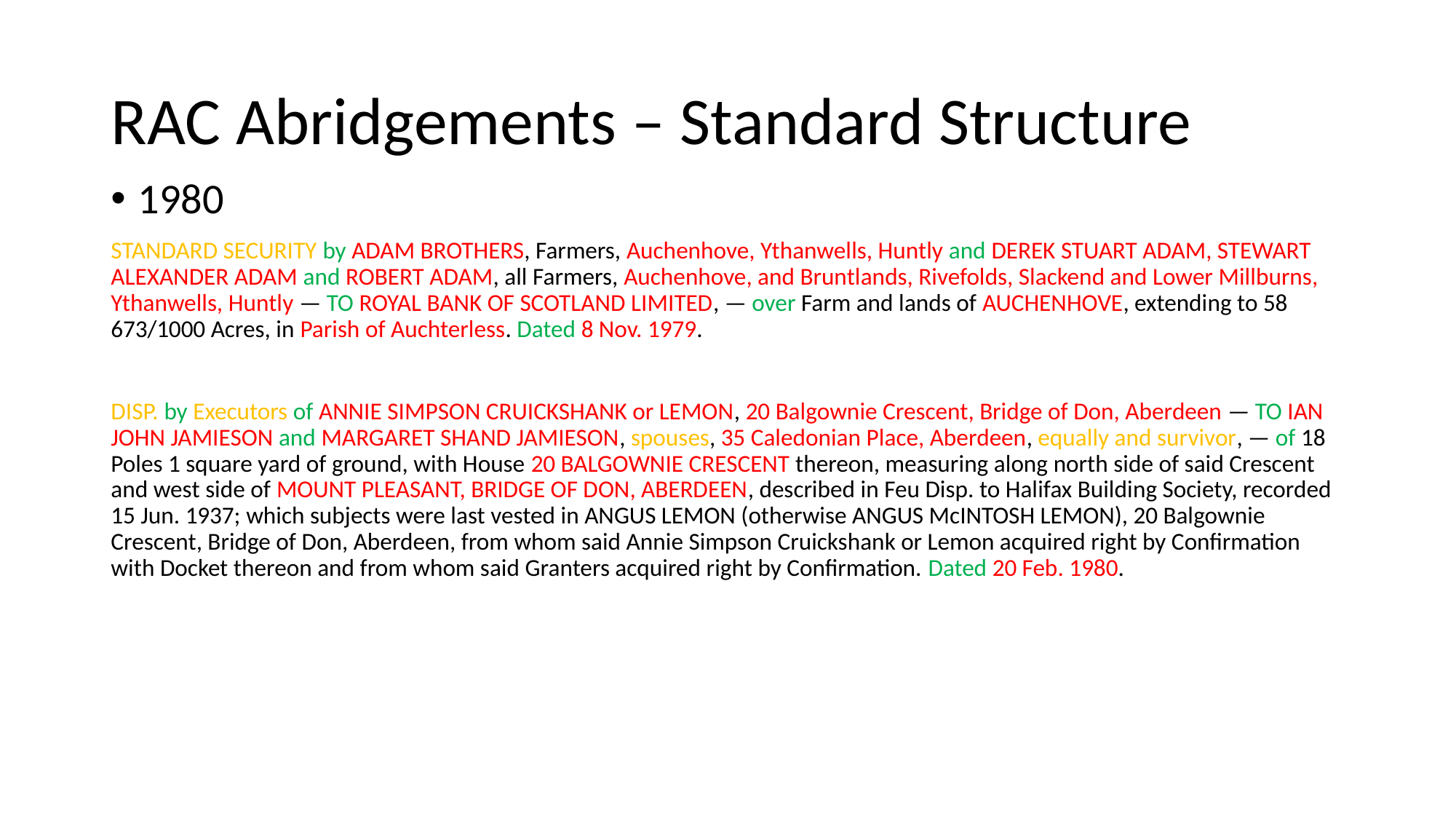

# RAC Abridgements – Standard Structure
1980
STANDARD SECURITY by ADAM BROTHERS, Farmers, Auchenhove, Ythanwells, Huntly and DEREK STUART ADAM, STEWART ALEXANDER ADAM and ROBERT ADAM, all Farmers, Auchenhove, and Bruntlands, Rivefolds, Slackend and Lower Millburns, Ythanwells, Huntly — TO ROYAL BANK OF SCOTLAND LIMITED, — over Farm and lands of AUCHENHOVE, extending to 58 673/1000 Acres, in Parish of Auchterless. Dated 8 Nov. 1979.

DISP. by Executors of ANNIE SIMPSON CRUICKSHANK or LEMON, 20 Balgownie Crescent, Bridge of Don, Aberdeen — TO IAN JOHN JAMIESON and MARGARET SHAND JAMIESON, spouses, 35 Caledonian Place, Aberdeen, equally and survivor, — of 18 Poles 1 square yard of ground, with House 20 BALGOWNIE CRESCENT thereon, measuring along north side of said Crescent and west side of MOUNT PLEASANT, BRIDGE OF DON, ABERDEEN, described in Feu Disp. to Halifax Building Society, recorded 15 Jun. 1937; which subjects were last vested in ANGUS LEMON (otherwise ANGUS McINTOSH LEMON), 20 Balgownie Crescent, Bridge of Don, Aberdeen, from whom said Annie Simpson Cruickshank or Lemon acquired right by Confirmation with Docket thereon and from whom said Granters acquired right by Confirmation. Dated 20 Feb. 1980.